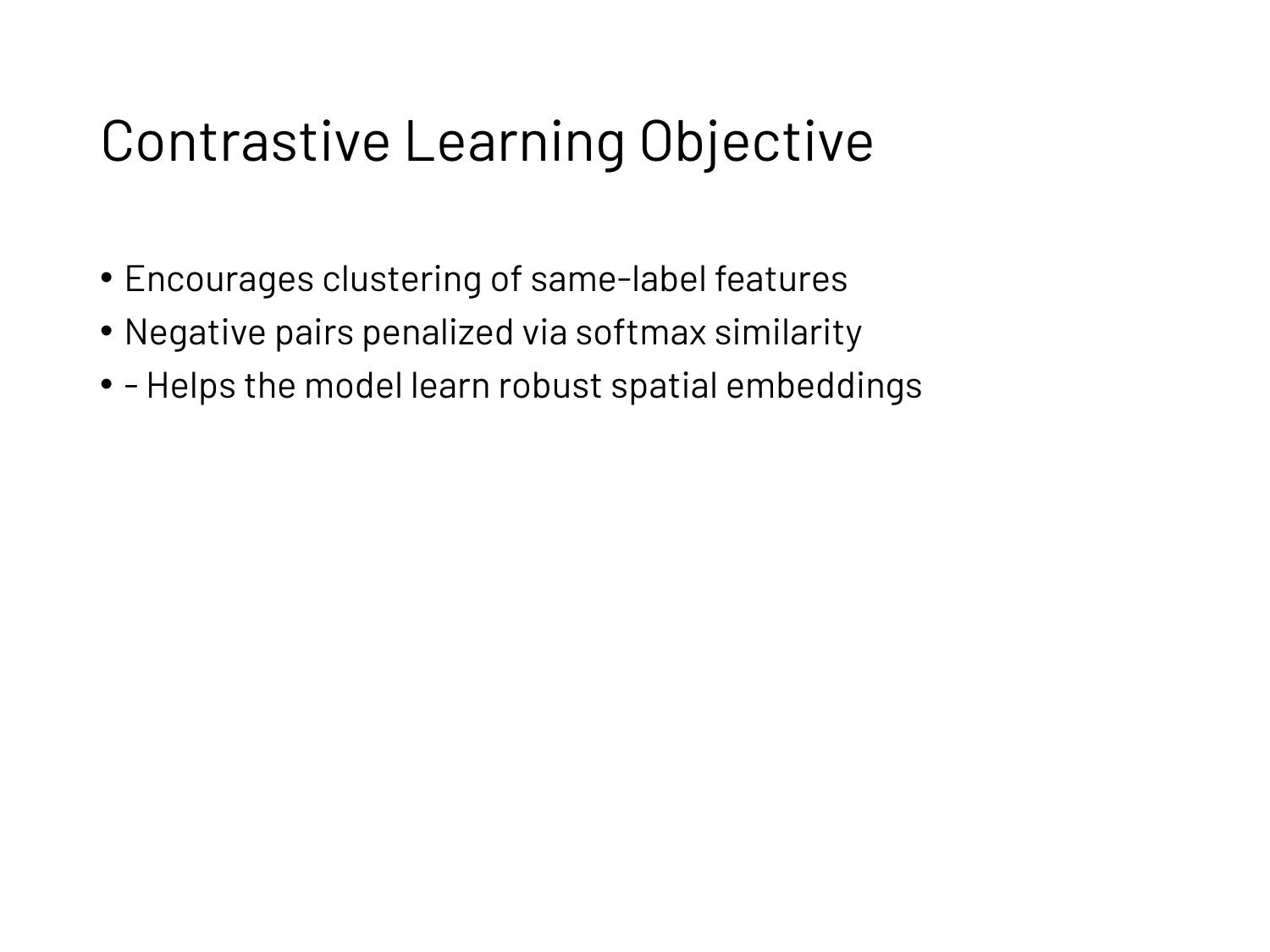

# Contrastive Learning Objective
Encourages clustering of same-label features
Negative pairs penalized via softmax similarity
- Helps the model learn robust spatial embeddings